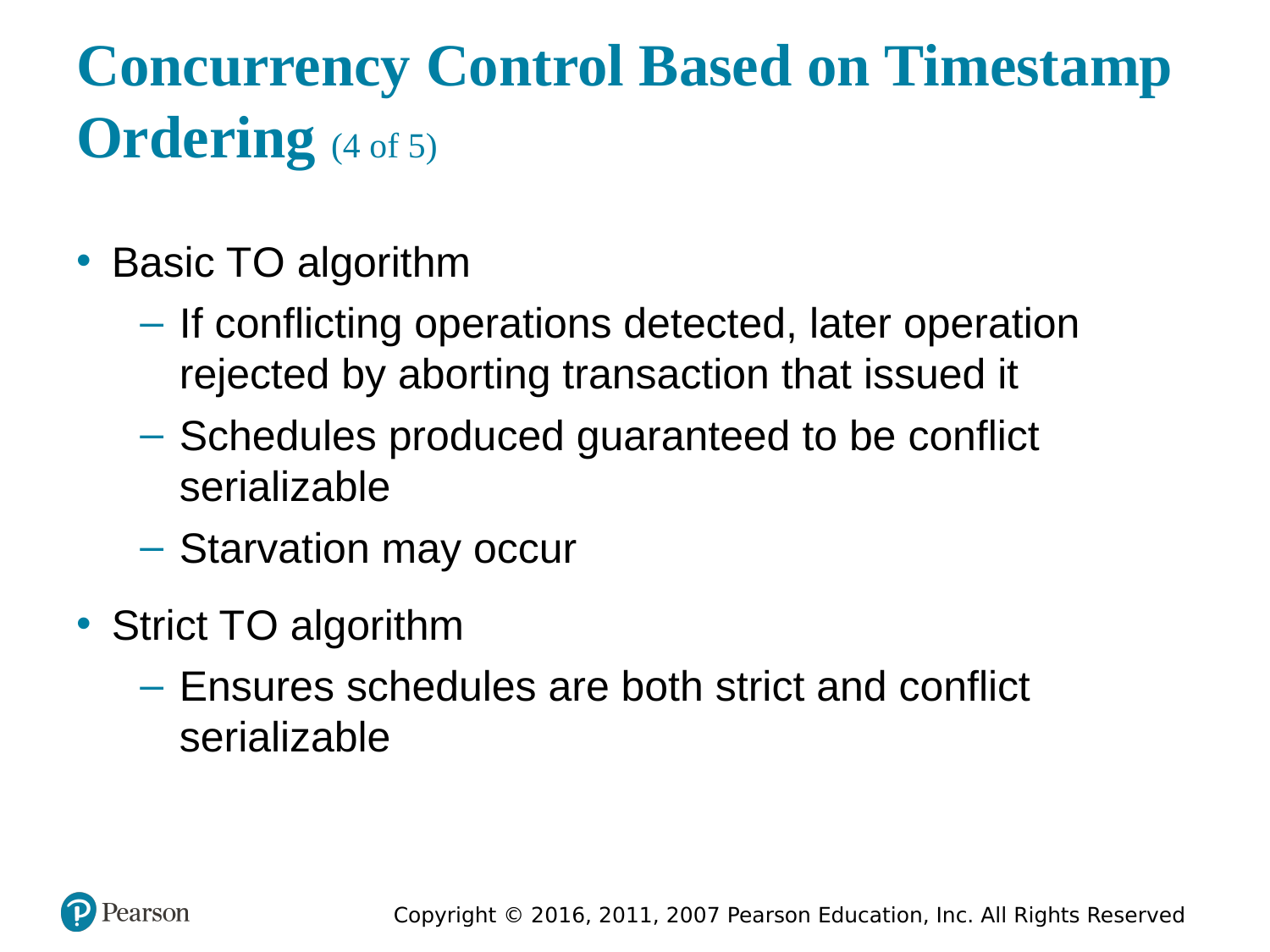

# Concurrency Control Based on Timestamp Ordering (4 of 5)
Basic T O algorithm
If conflicting operations detected, later operation rejected by aborting transaction that issued it
Schedules produced guaranteed to be conflict serializable
Starvation may occur
Strict T O algorithm
Ensures schedules are both strict and conflict serializable